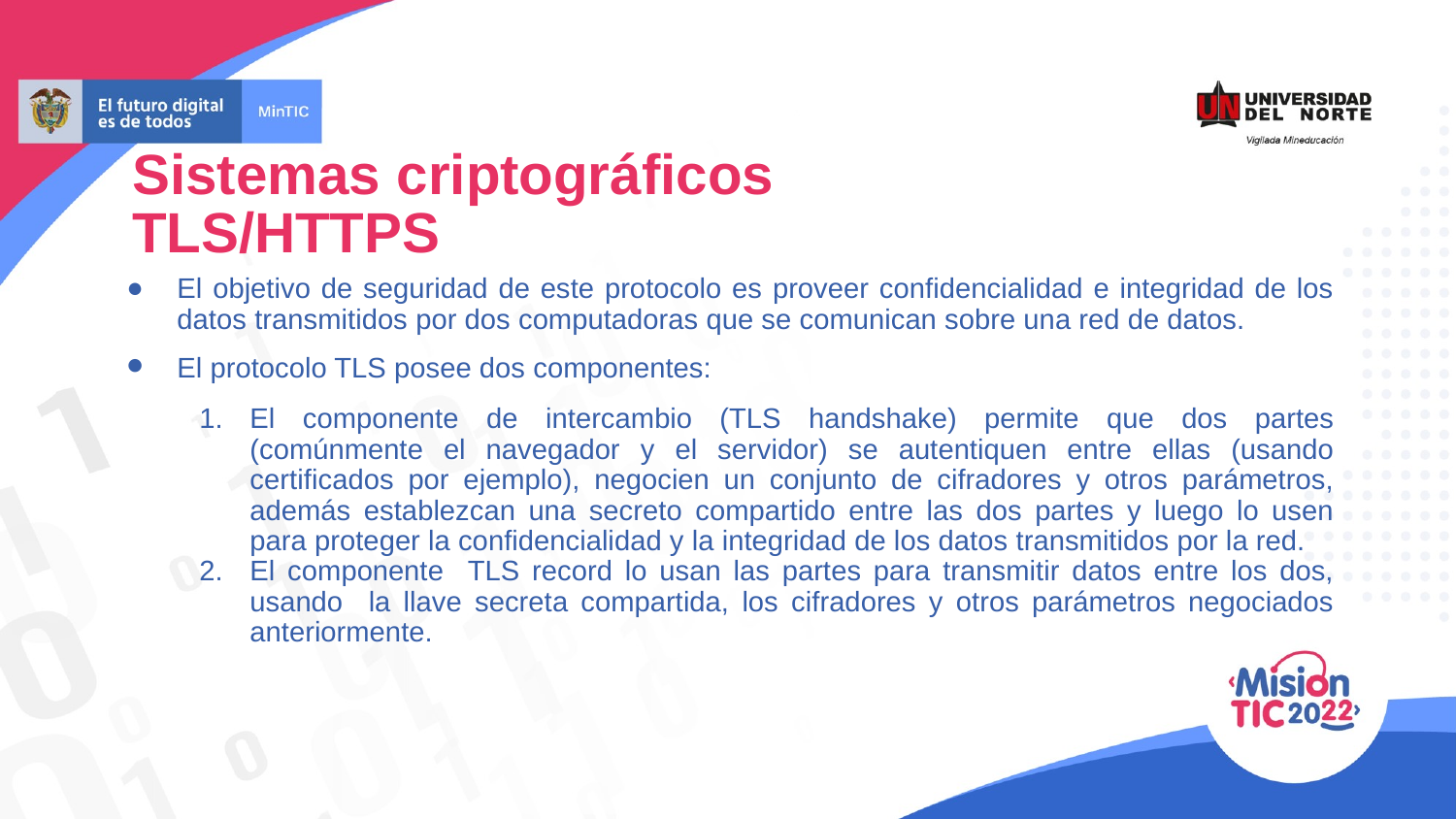

Sistemas criptográficos
TLS/HTTPS
El objetivo de seguridad de este protocolo es proveer confidencialidad e integridad de los datos transmitidos por dos computadoras que se comunican sobre una red de datos.
El protocolo TLS posee dos componentes:

El componente de intercambio (TLS handshake) permite que dos partes (comúnmente el navegador y el servidor) se autentiquen entre ellas (usando certificados por ejemplo), negocien un conjunto de cifradores y otros parámetros, además establezcan una secreto compartido entre las dos partes y luego lo usen para proteger la confidencialidad y la integridad de los datos transmitidos por la red.
El componente  TLS record lo usan las partes para transmitir datos entre los dos, usando  la llave secreta compartida, los cifradores y otros parámetros negociados anteriormente.